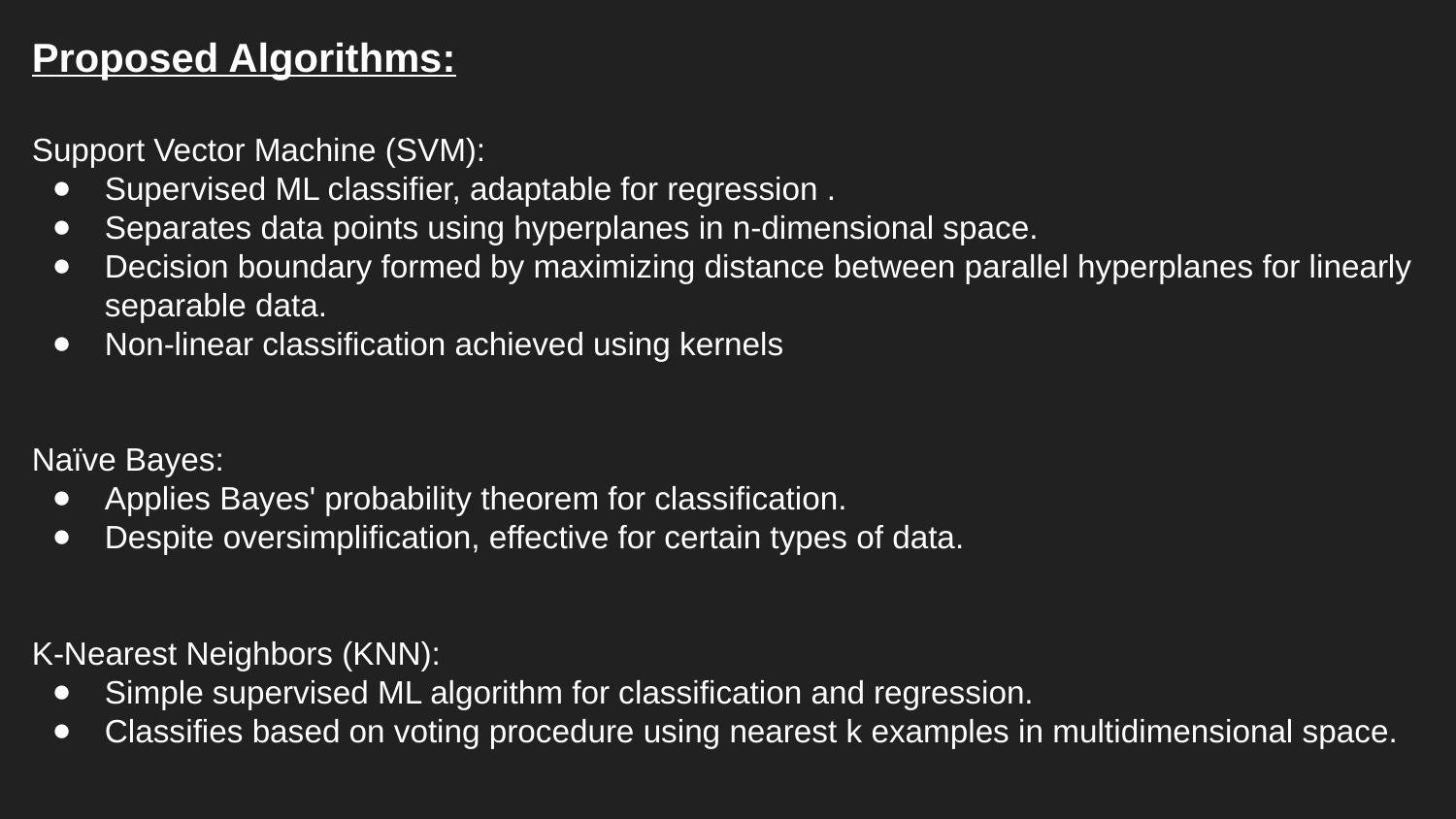

Proposed Algorithms:

Support Vector Machine (SVM):
Supervised ML classifier, adaptable for regression .
Separates data points using hyperplanes in n-dimensional space.
Decision boundary formed by maximizing distance between parallel hyperplanes for linearly separable data.
Non-linear classification achieved using kernels

Naïve Bayes:
Applies Bayes' probability theorem for classification.
Despite oversimplification, effective for certain types of data.

K-Nearest Neighbors (KNN):
Simple supervised ML algorithm for classification and regression.
Classifies based on voting procedure using nearest k examples in multidimensional space.